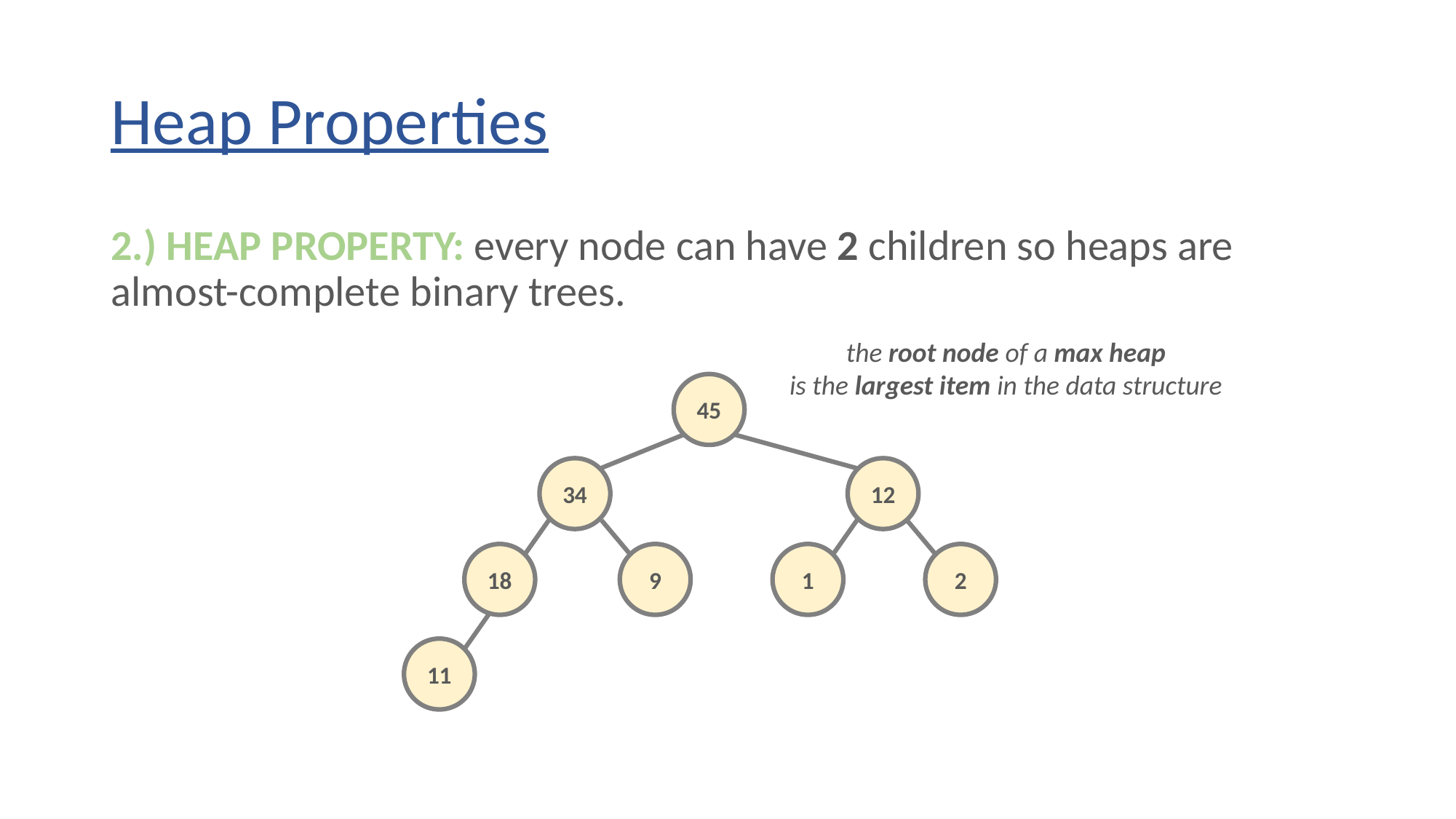

# Heap Properties
2.) HEAP PROPERTY: every node can have 2 children so heaps are almost-complete binary trees.
the root node of a max heap
is the largest item in the data structure
45
34
12
18
9
1
2
11